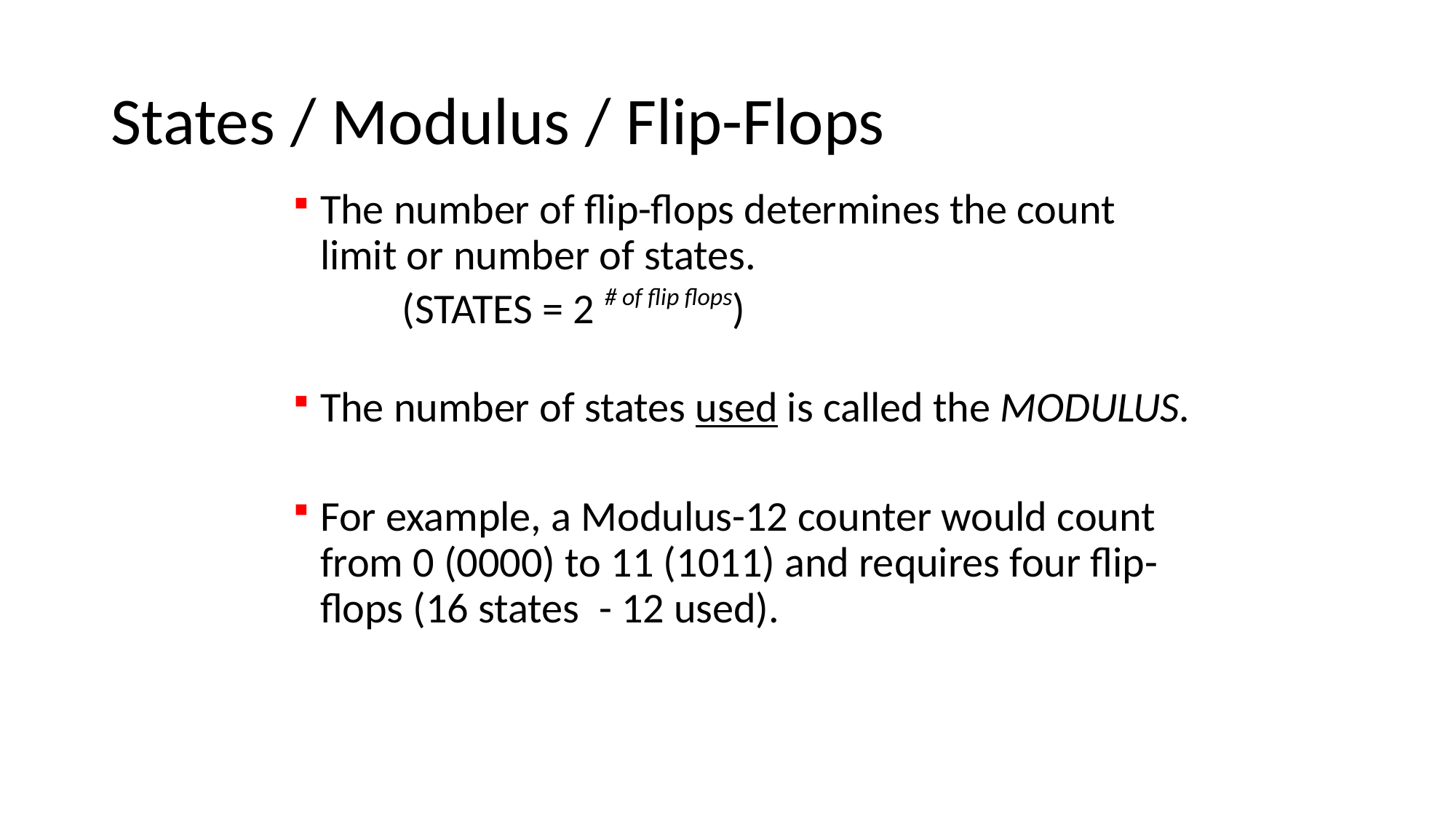

# States / Modulus / Flip-Flops
The number of flip-flops determines the count limit or number of states.
(STATES = 2 # of flip flops)

The number of states used is called the MODULUS.

For example, a Modulus-12 counter would count from 0 (0000) to 11 (1011) and requires four flip-flops (16 states  - 12 used).